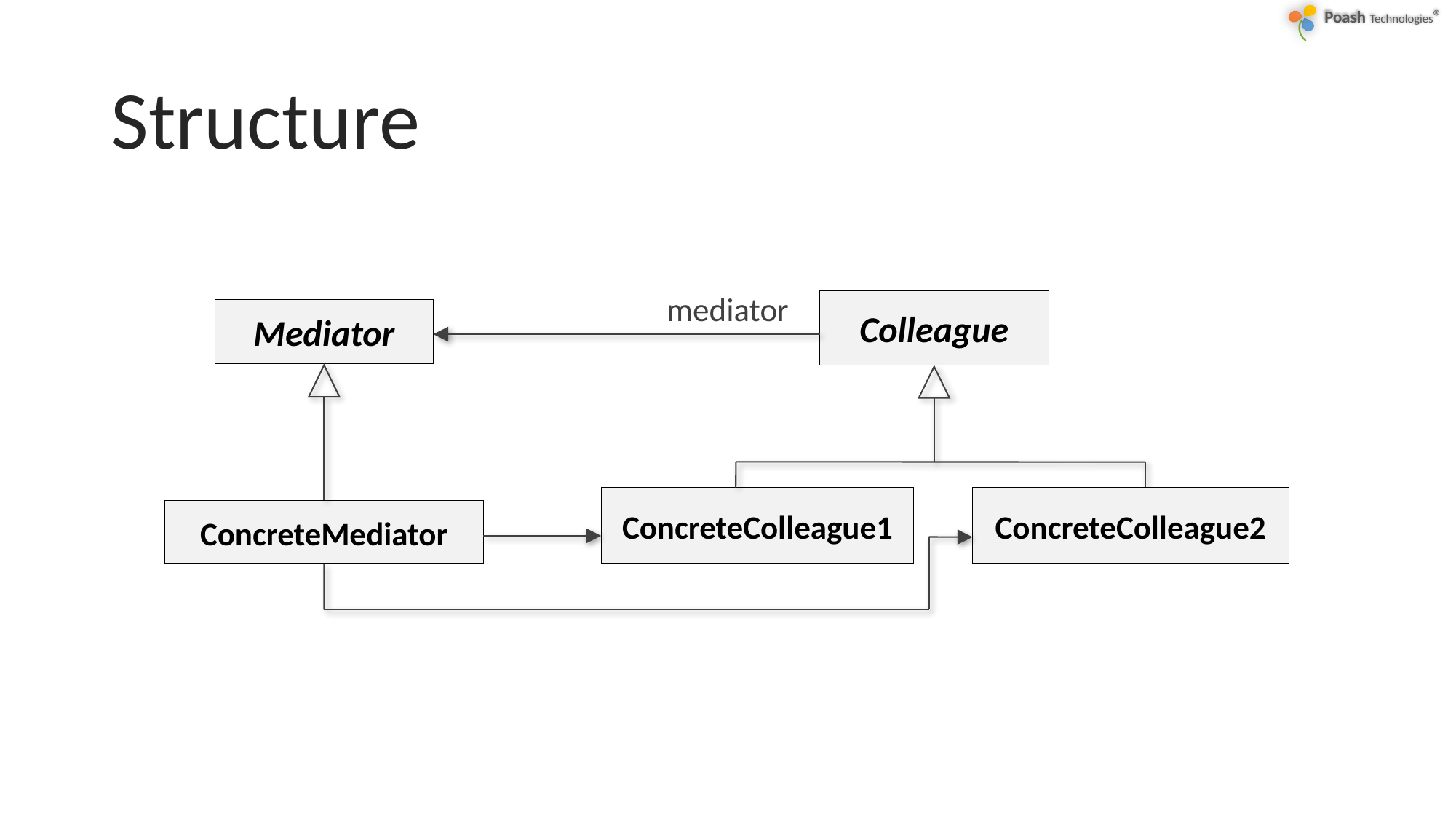

# Structure
mediator
Colleague
Mediator

ConcreteColleague1
ConcreteColleague2
ConcreteMediator